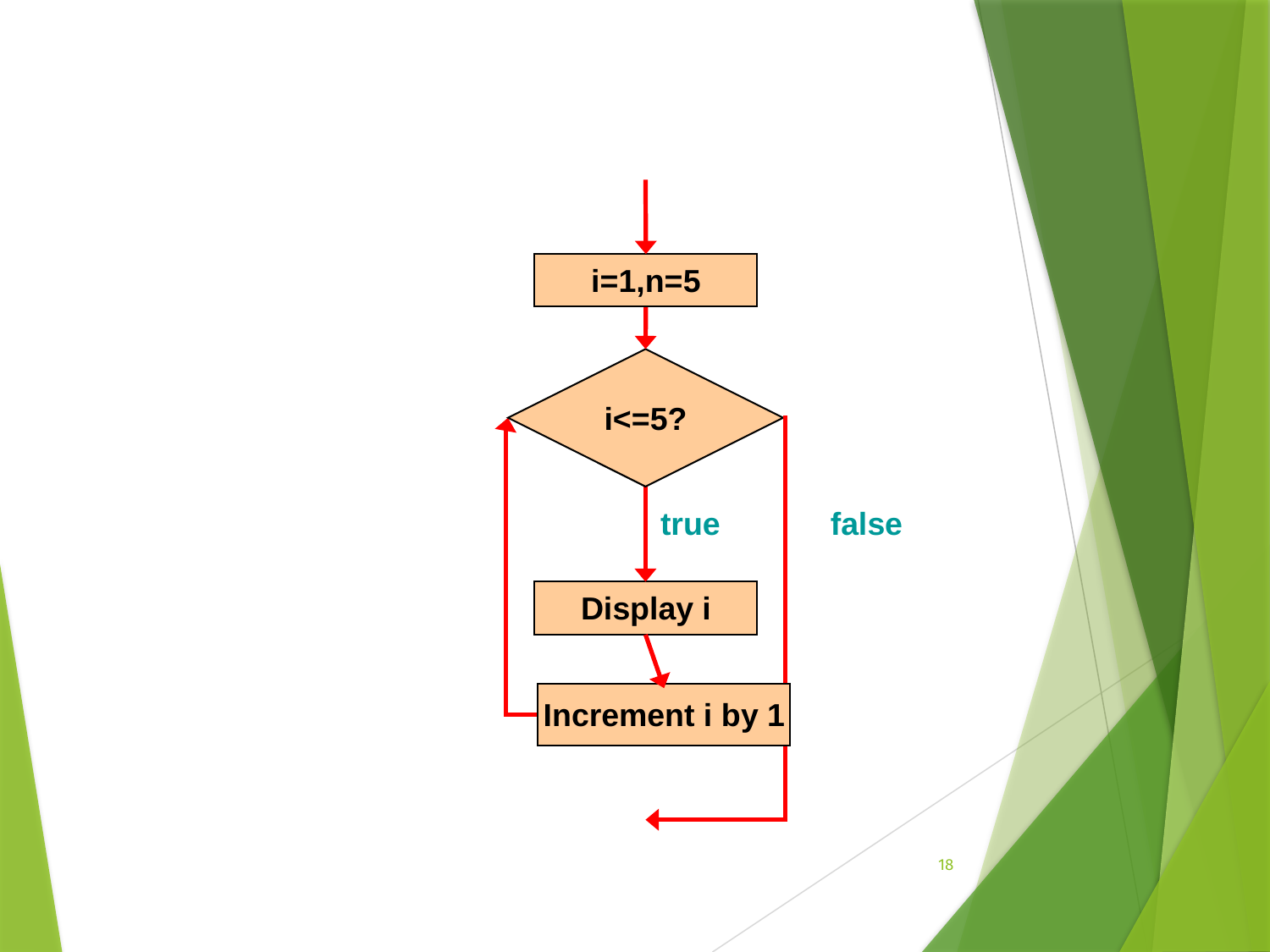

#
i=1,n=5

i<=5?
false
true
Display i

Increment i by 1

18